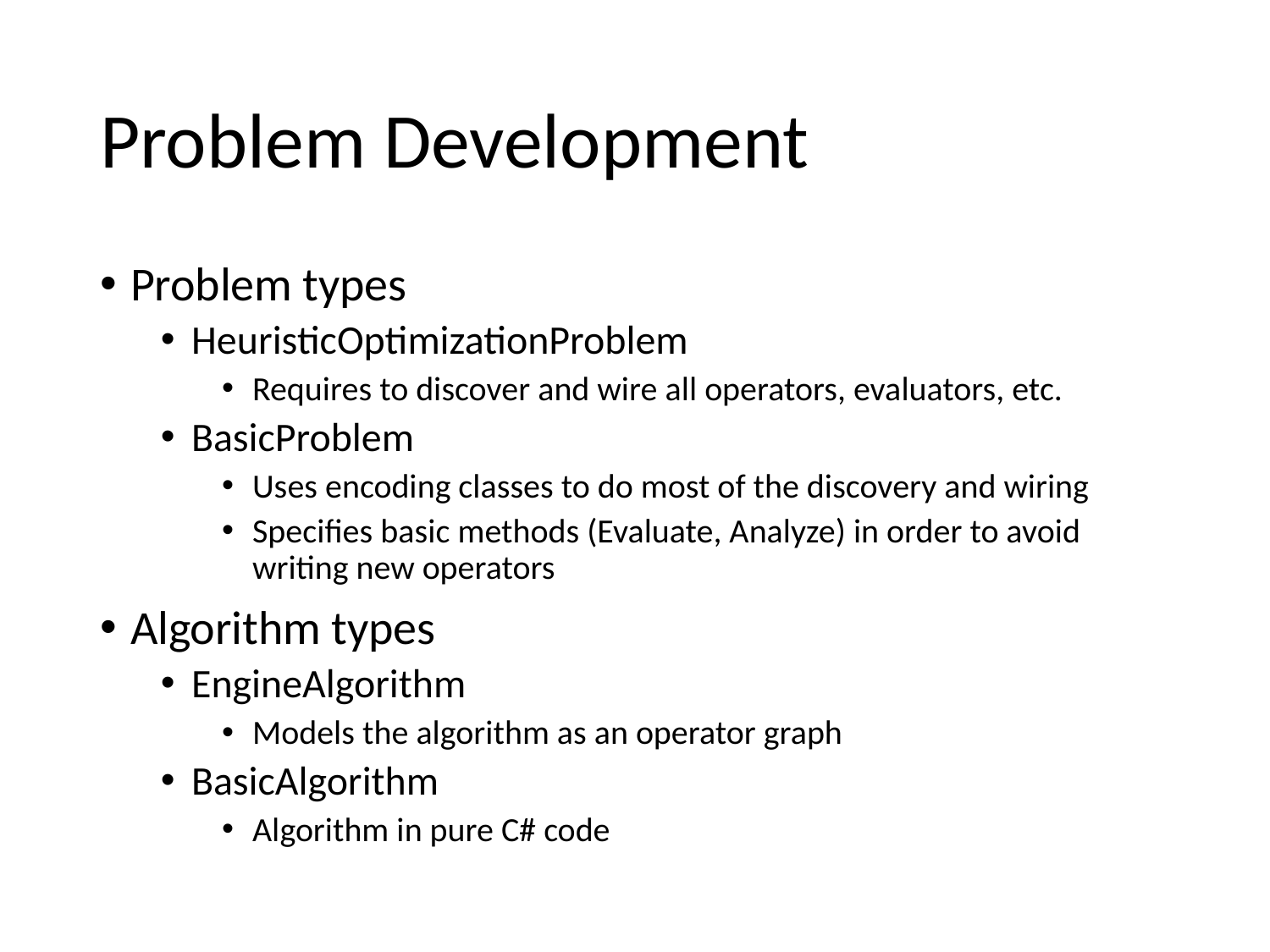

# Problem Development
Problem types
HeuristicOptimizationProblem
Requires to discover and wire all operators, evaluators, etc.
BasicProblem
Uses encoding classes to do most of the discovery and wiring
Specifies basic methods (Evaluate, Analyze) in order to avoid writing new operators
Algorithm types
EngineAlgorithm
Models the algorithm as an operator graph
BasicAlgorithm
Algorithm in pure C# code